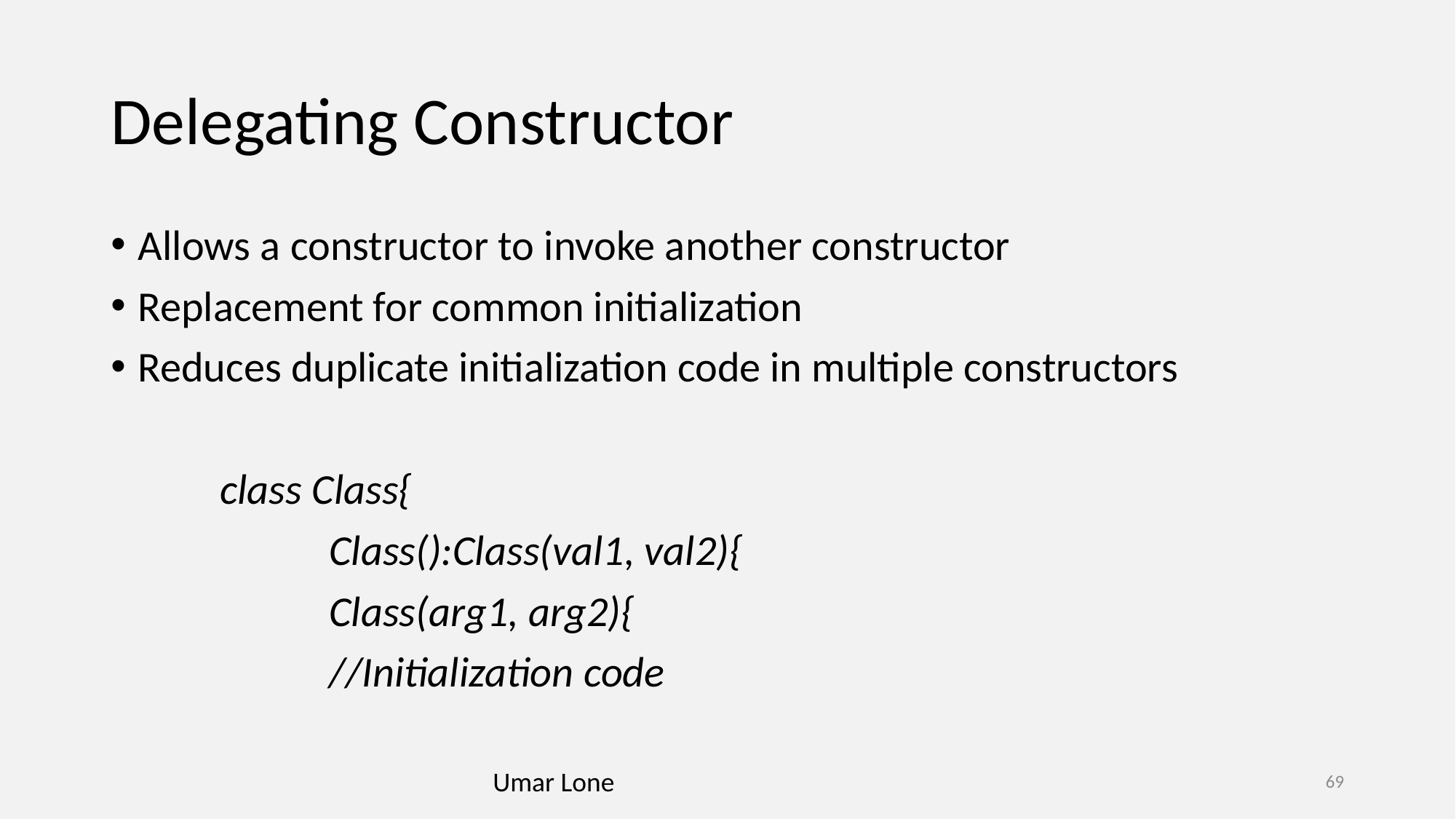

# Delegating Constructor
Allows a constructor to invoke another constructor
Replacement for common initialization
Reduces duplicate initialization code in multiple constructors

	class Class{
		Class():Class(val1, val2){
		Class(arg1, arg2){
		//Initialization code
Umar Lone
69